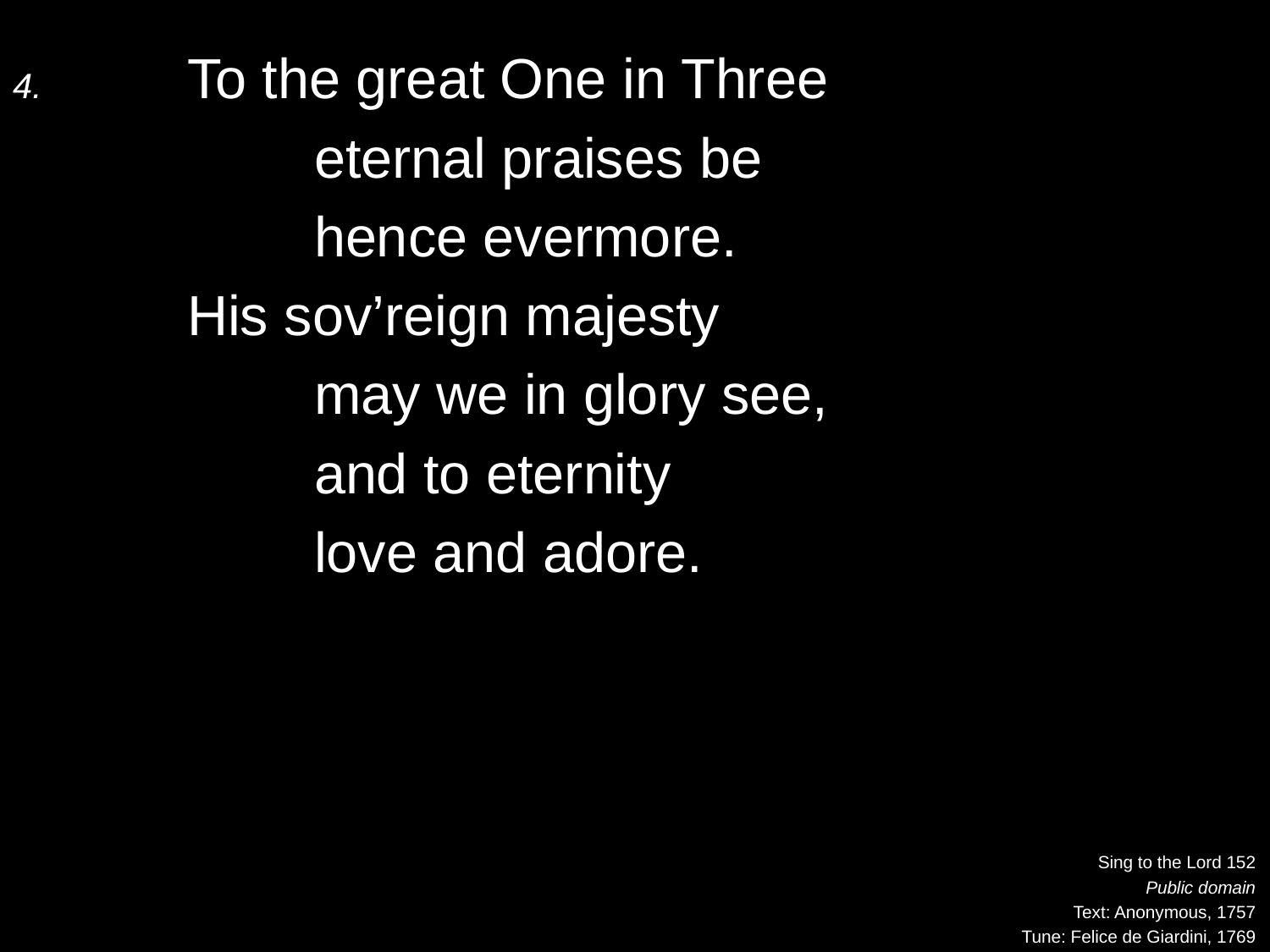

4.	To the great One in Three
		eternal praises be
		hence evermore.
	His sov’reign majesty
		may we in glory see,
		and to eternity
		love and adore.
Sing to the Lord 152
Public domain
Text: Anonymous, 1757
Tune: Felice de Giardini, 1769